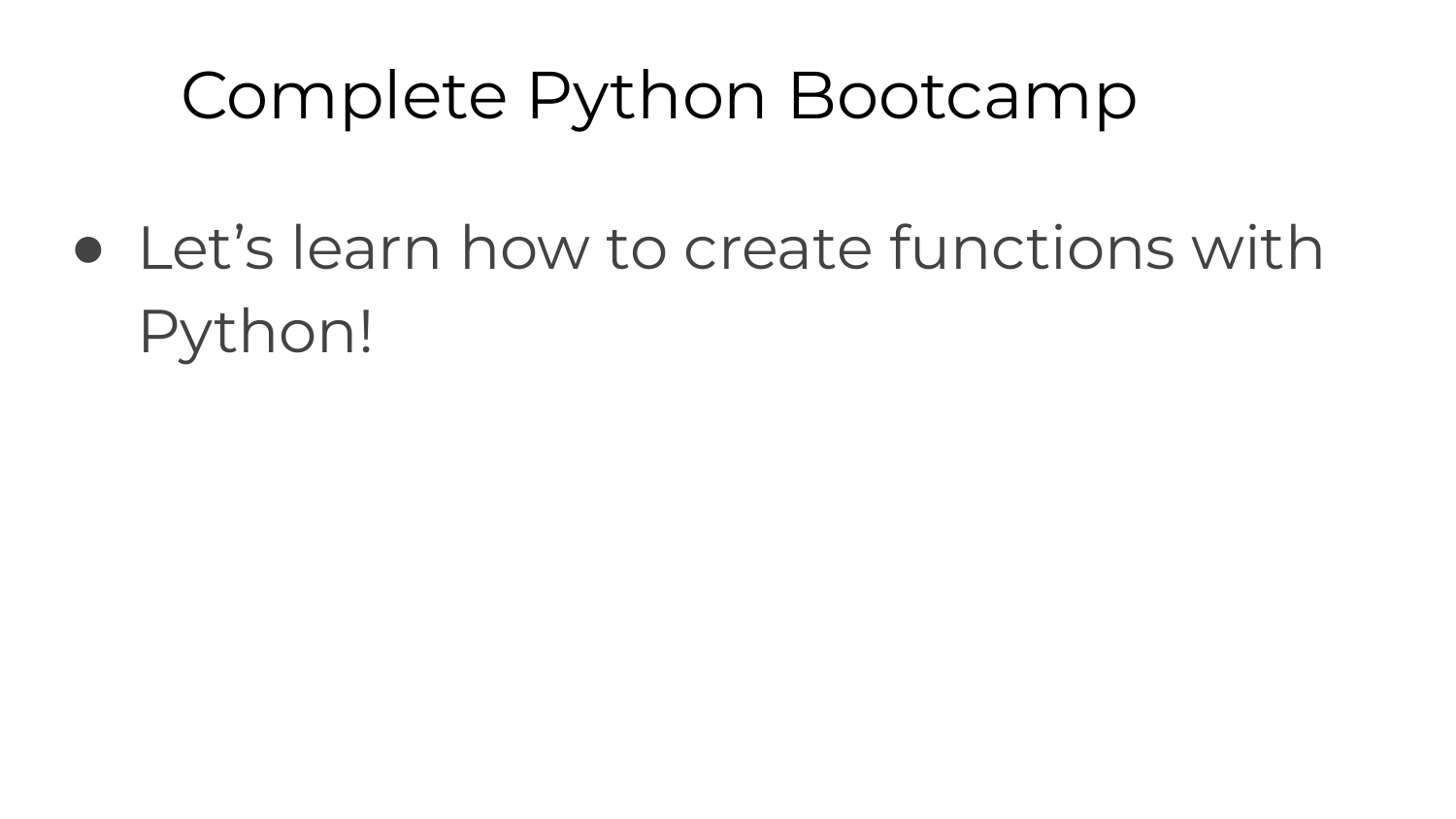

# Complete Python Bootcamp

Let’s learn how to create functions with Python!